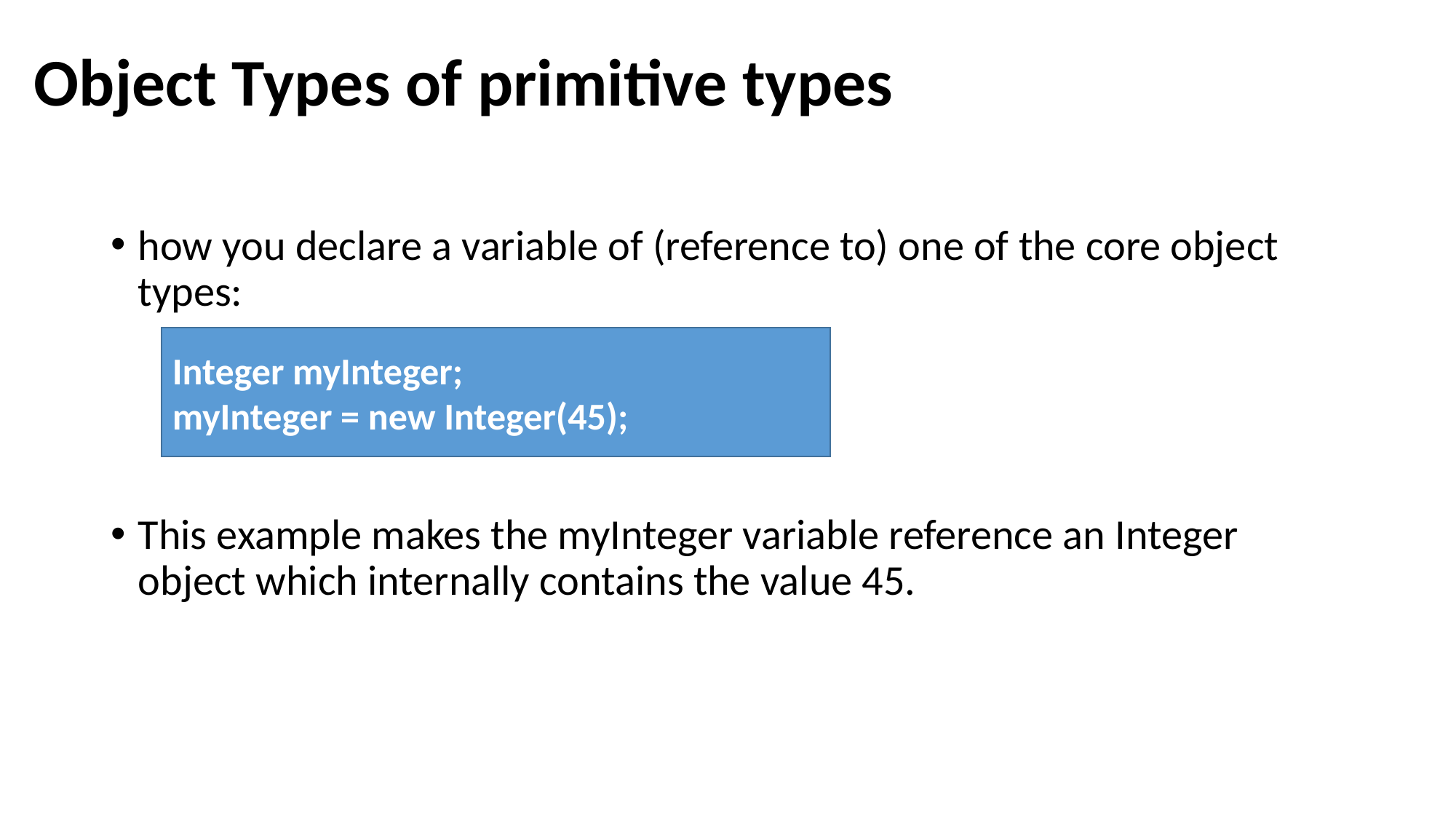

# Object Types of primitive types
how you declare a variable of (reference to) one of the core object types:

This example makes the myInteger variable reference an Integer object which internally contains the value 45.

Integer myInteger;
myInteger = new Integer(45);